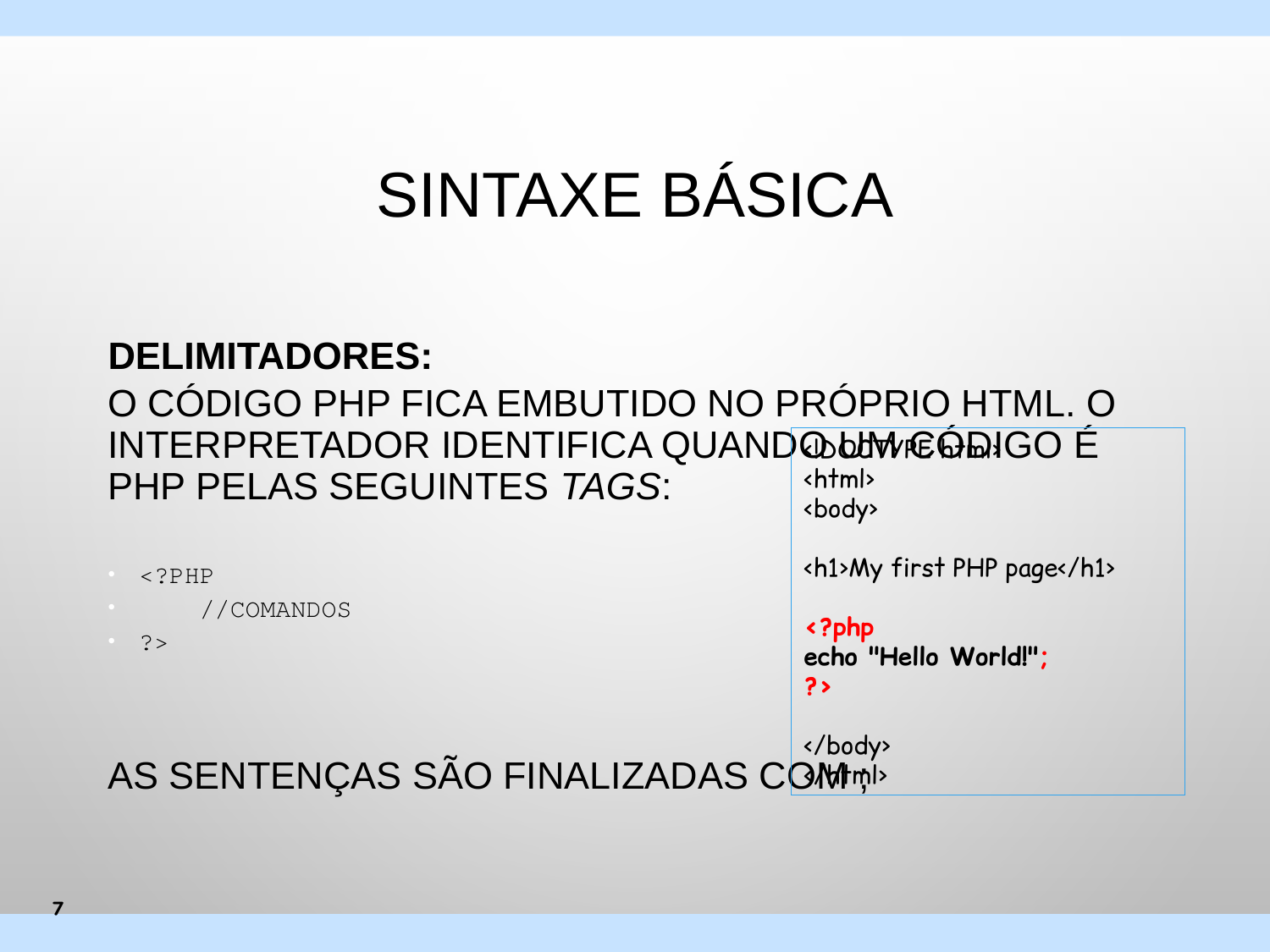

# Sintaxe básica
Delimitadores:
O código PHP fica embutido no próprio HTML. O interpretador identifica quando um código é PHP pelas seguintes tags:

<?php
    //comandos
?>

As sentenças são finalizadas com ;
<!DOCTYPE html>
<html>
<body>
<h1>My first PHP page</h1>
<?php
echo "Hello World!";
?>
</body>
</html>
7